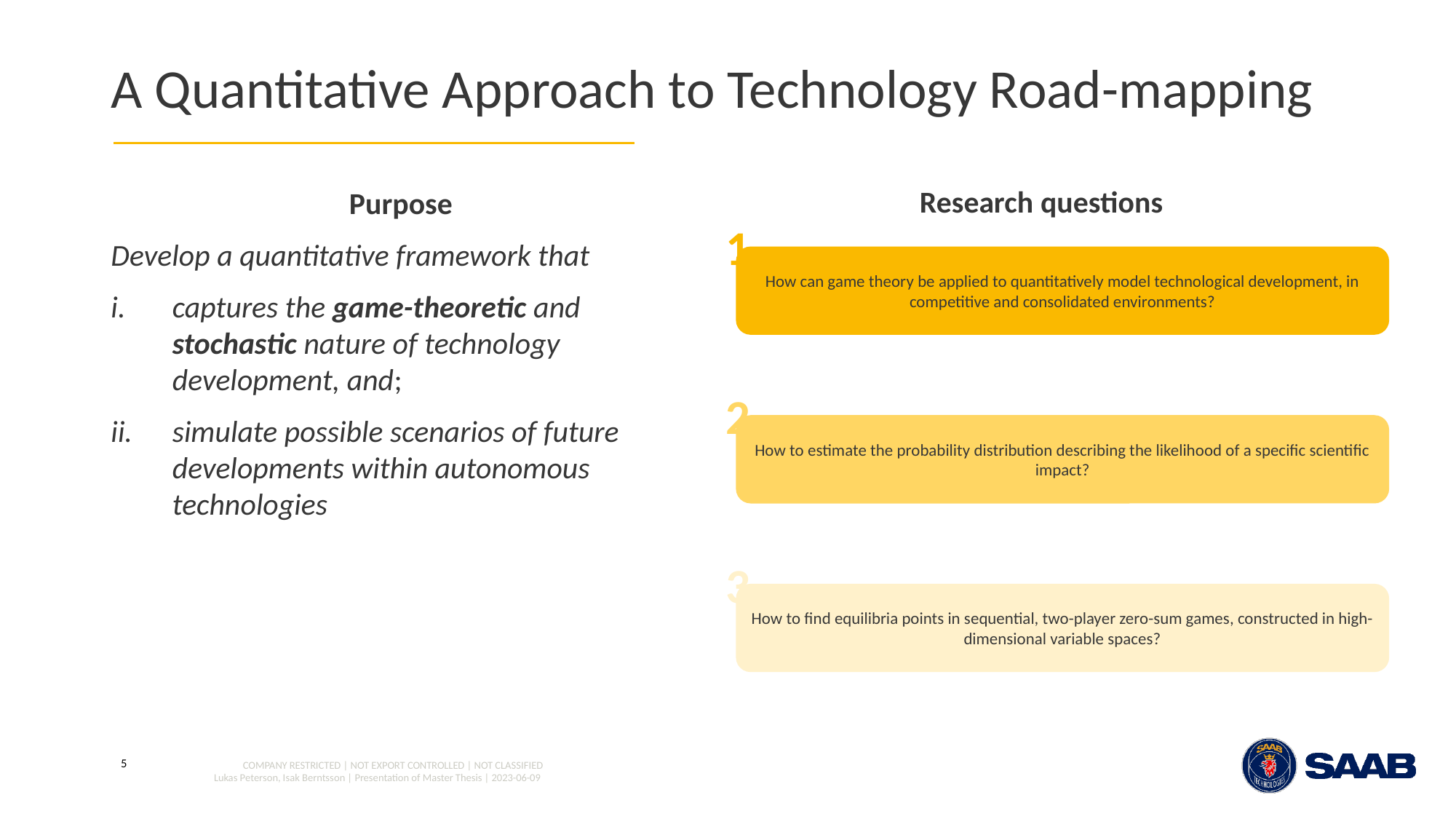

# A Quantitative Approach to Technology Road-mapping
Research questions

1.
How can game theory be applied to quantitatively model technological development, in competitive and consolidated environments?
2.
How to estimate the probability distribution describing the likelihood of a specific scientific impact?
3.
How to find equilibria points in sequential, two-player zero-sum games, constructed in high-dimensional variable spaces?
Purpose
Develop a quantitative framework that
captures the game-theoretic and stochastic nature of technology development, and;
simulate possible scenarios of future developments within autonomous technologies
5